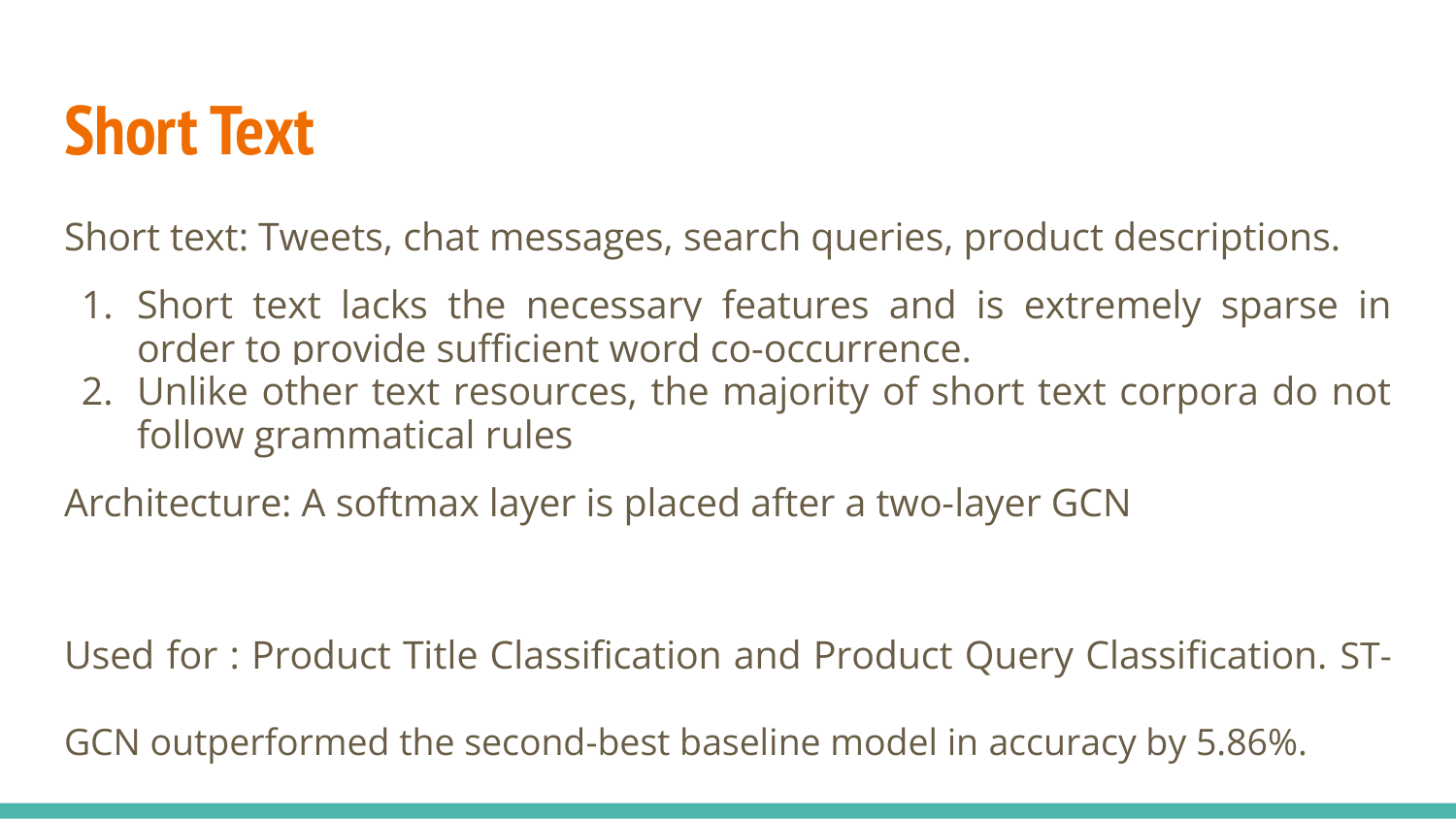

# Short Text
Short text: Tweets, chat messages, search queries, product descriptions.
Short text lacks the necessary features and is extremely sparse in order to provide sufficient word co-occurrence.
Unlike other text resources, the majority of short text corpora do not follow grammatical rules
Architecture: A softmax layer is placed after a two-layer GCN
Used for : Product Title Classification and Product Query Classification. ST-GCN outperformed the second-best baseline model in accuracy by 5.86%.